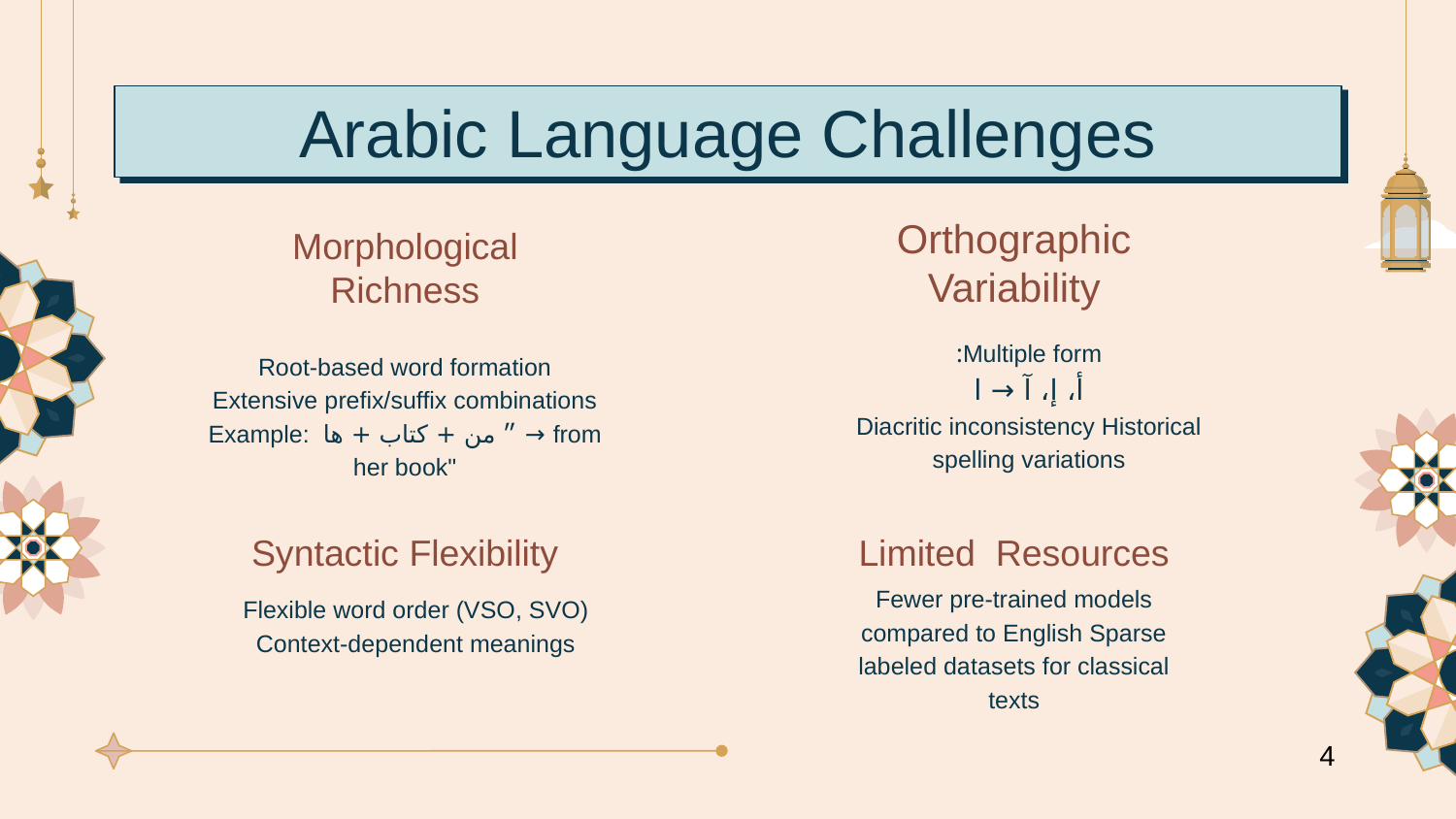

# Arabic Language Challenges
Morphological Richness
Orthographic Variability
Multiple form:
أ، إ، آ → ا
Diacritic inconsistency Historical spelling variations

Root-based word formation Extensive prefix/suffix combinations Example:  ״ من + كتاب + ها → from her book"
Syntactic Flexibility
Limited  Resources
Fewer pre-trained models compared to English Sparse labeled datasets for classical texts
Flexible word order (VSO, SVO)
Context-dependent meanings
4